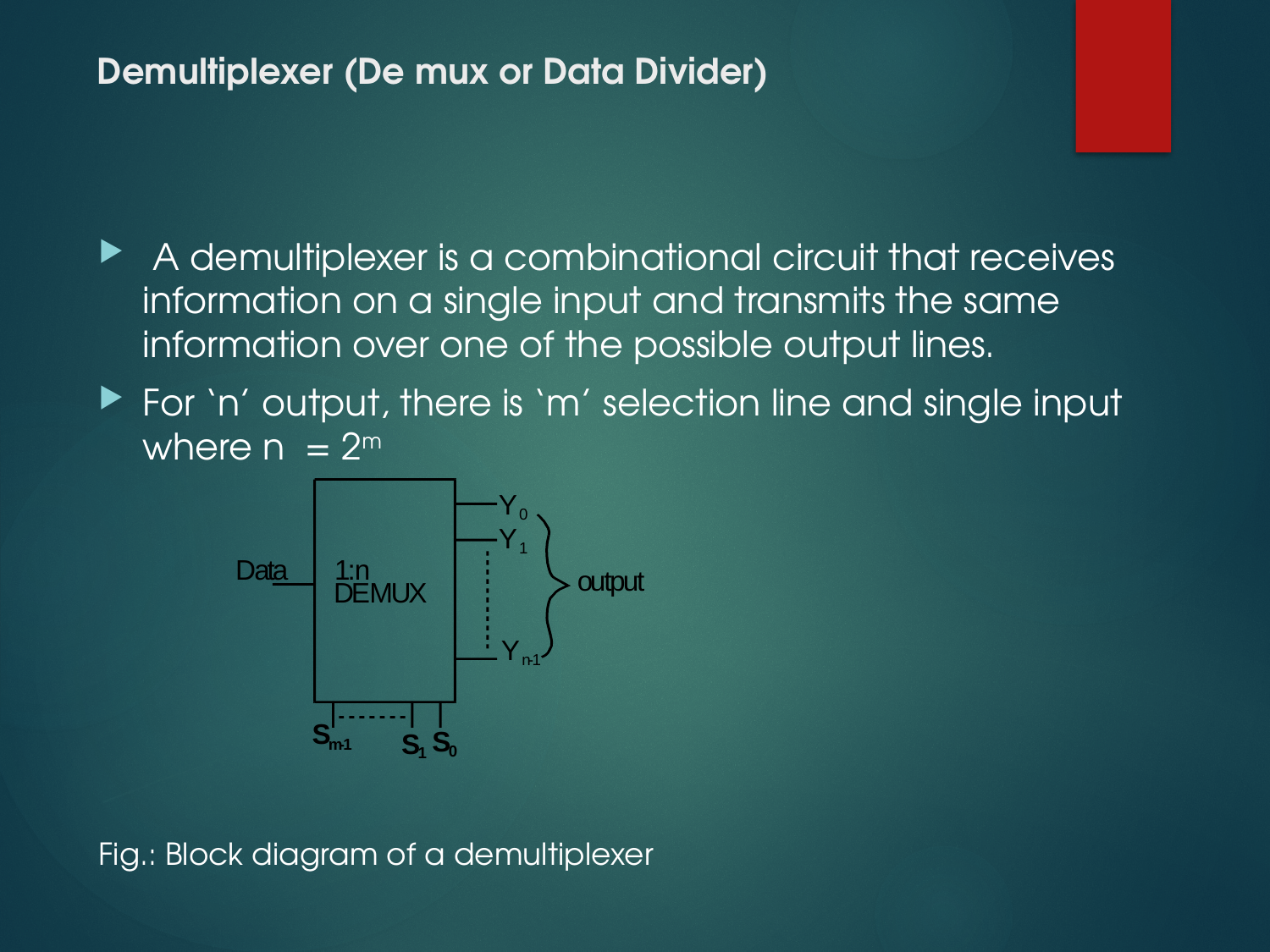

# Demultiplexer (De mux or Data Divider)

 A demultiplexer is a combinational circuit that receives information on a single input and transmits the same information over one of the possible output lines.
For ‘n’ output, there is ‘m’ selection line and single input where n  = 2m

Fig.: Block diagram of a demultiplexer

Y

0

Y

1

1
:
n
D
a
t
a

o
u
t
p
u
t

D
E
M
U
X

Y

n
-
1

S
S
S
m
-
1
0
1